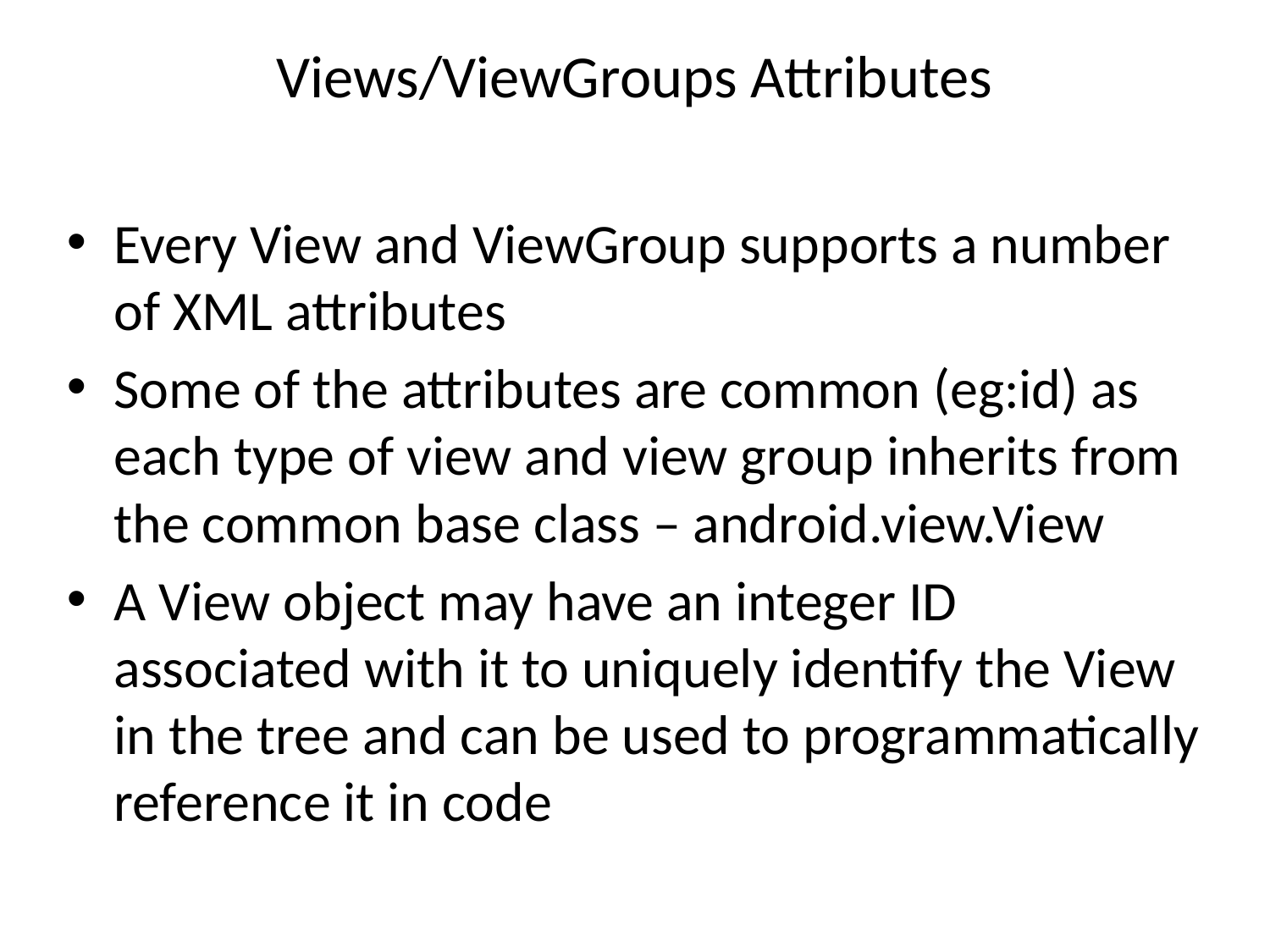

# Views/ViewGroups Attributes
Every View and ViewGroup supports a number of XML attributes
Some of the attributes are common (eg:id) as each type of view and view group inherits from the common base class – android.view.View
A View object may have an integer ID associated with it to uniquely identify the View in the tree and can be used to programmatically reference it in code